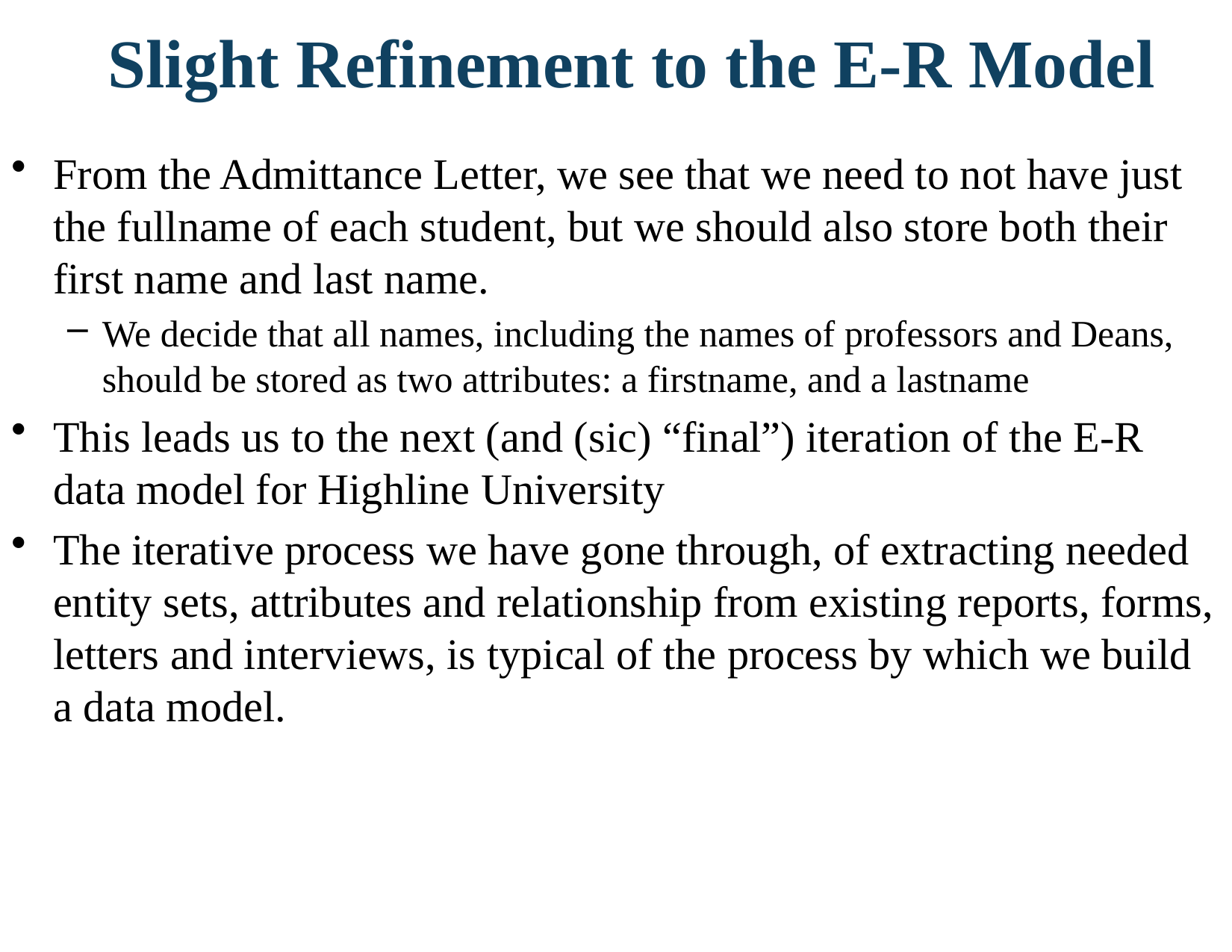

# Slight Refinement to the E-R Model
From the Admittance Letter, we see that we need to not have just the fullname of each student, but we should also store both their first name and last name.
We decide that all names, including the names of professors and Deans, should be stored as two attributes: a firstname, and a lastname
This leads us to the next (and (sic) “final”) iteration of the E-R data model for Highline University
The iterative process we have gone through, of extracting needed entity sets, attributes and relationship from existing reports, forms, letters and interviews, is typical of the process by which we build a data model.